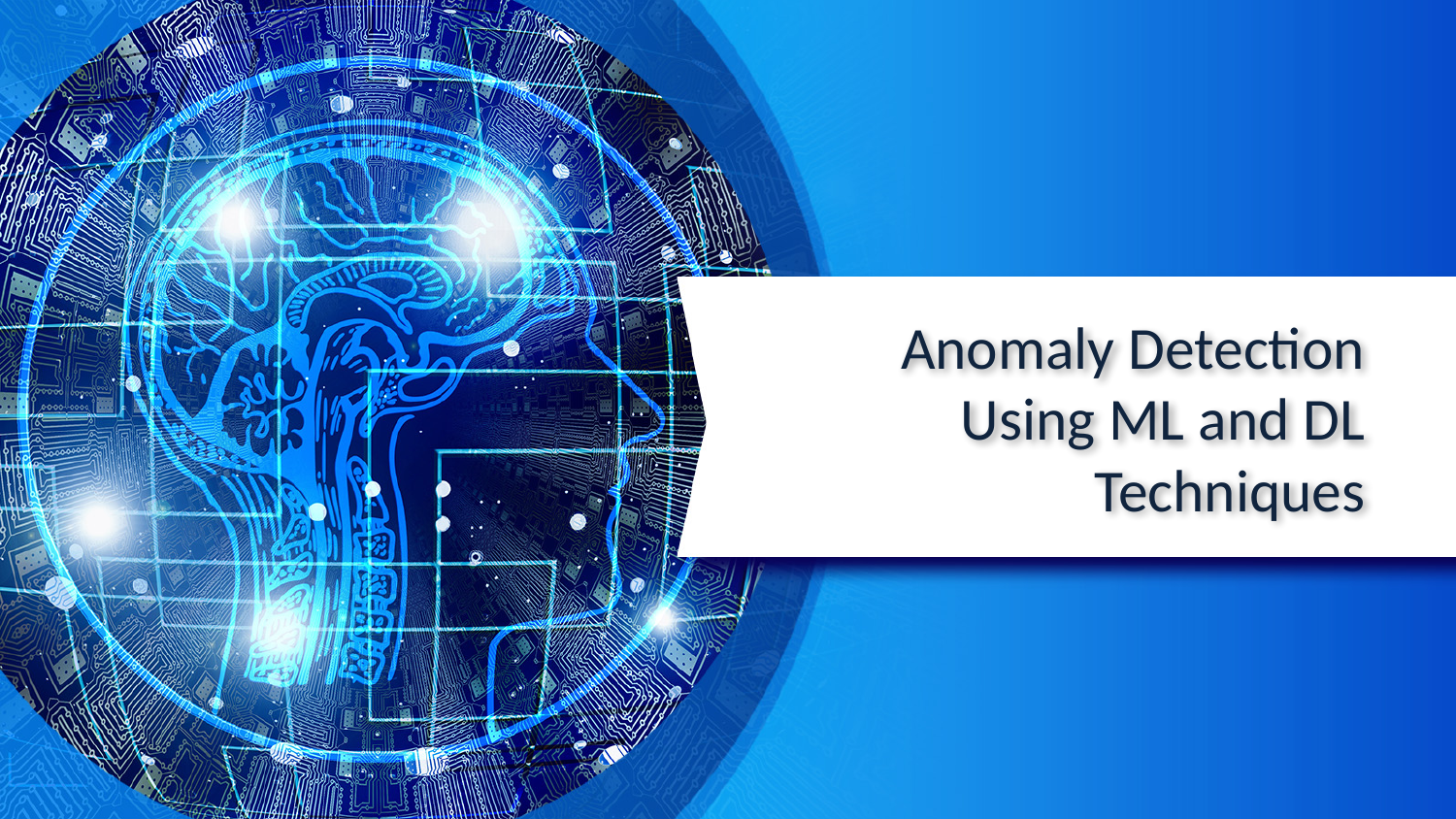

# Anomaly Detection Using ML and DL Techniques